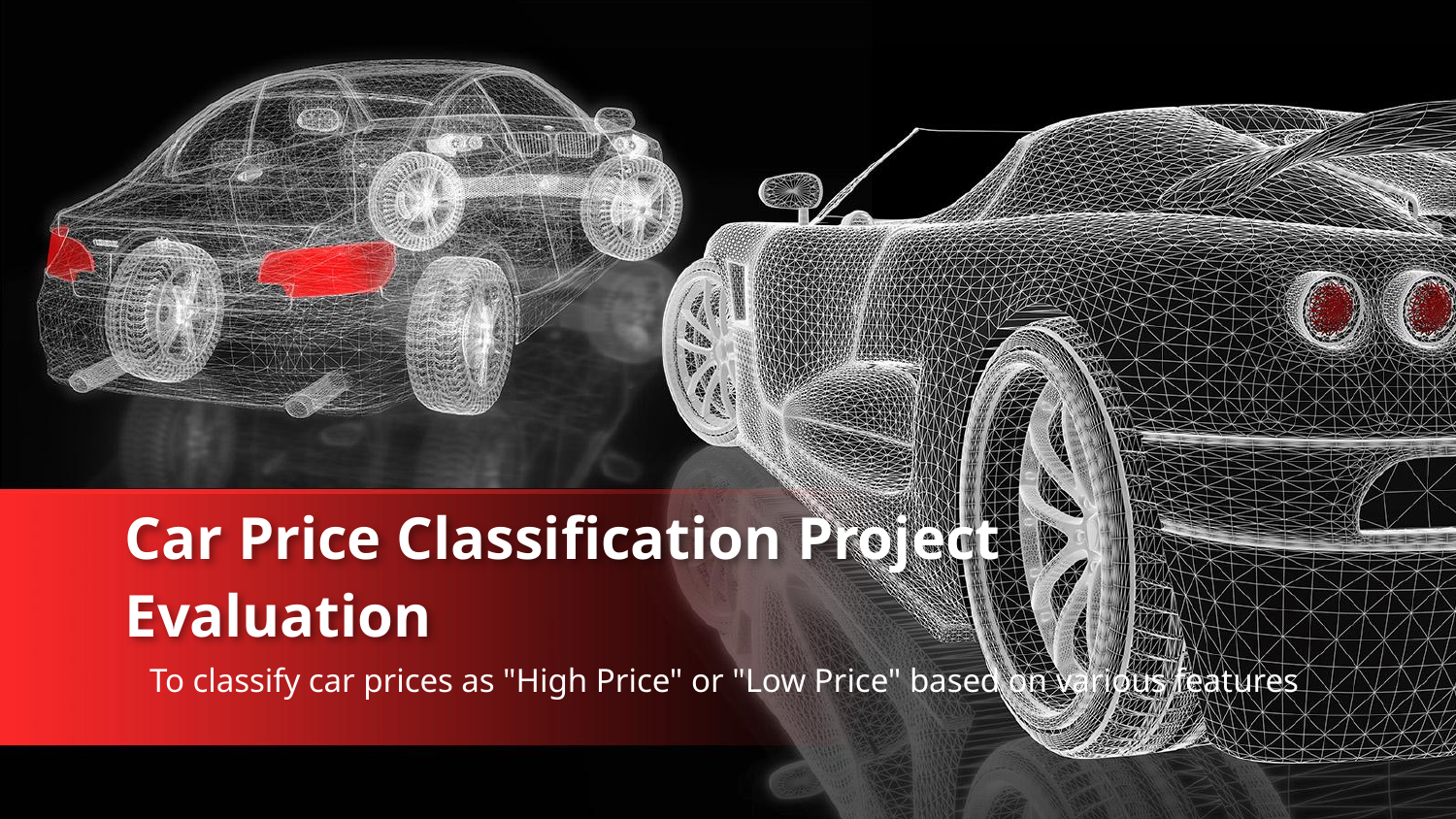

# Car Price Classification Project Evaluation

To classify car prices as "High Price" or "Low Price" based on various features